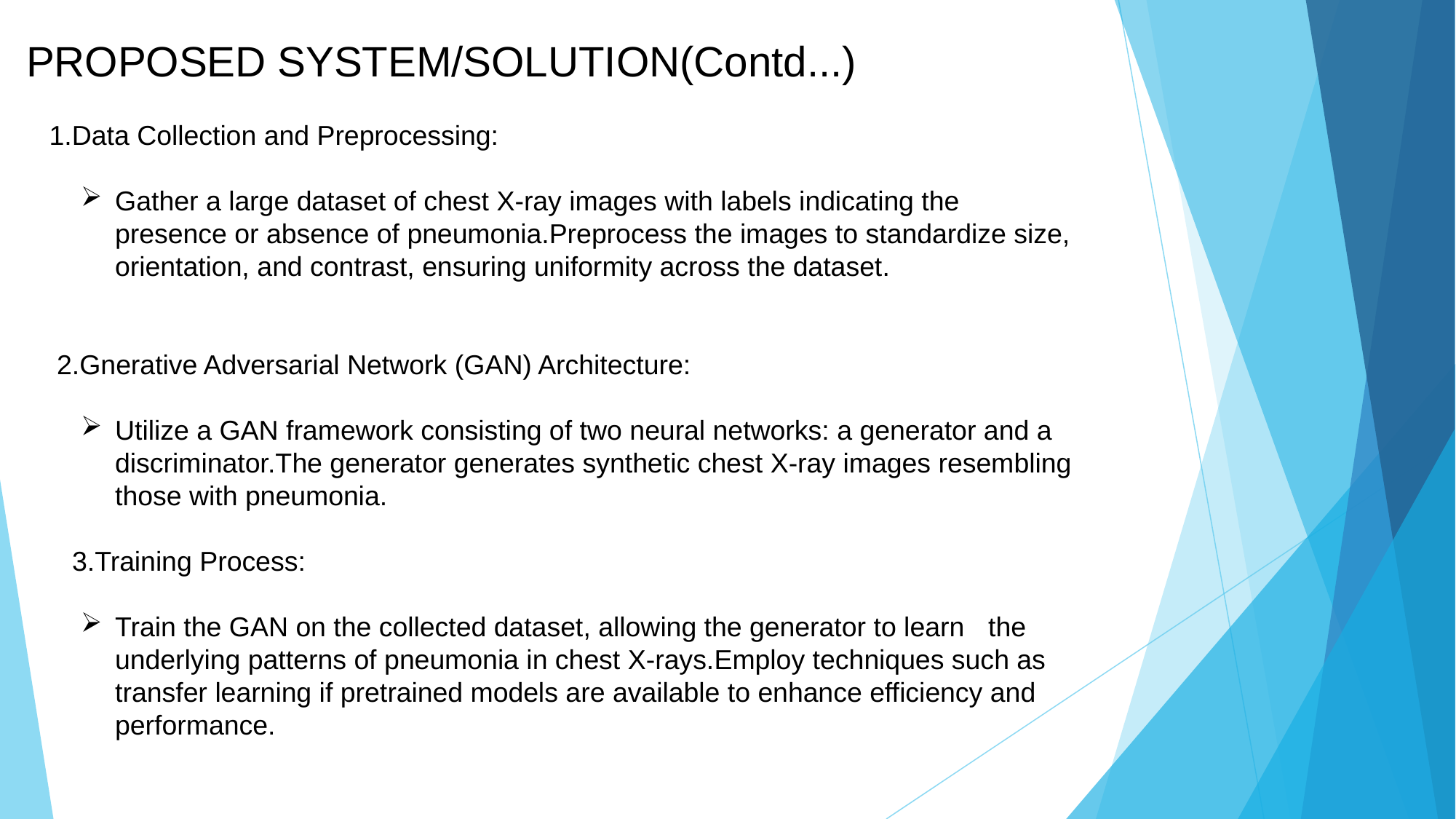

PROPOSED SYSTEM/SOLUTION(Contd...)

   1.Data Collection and Preprocessing:

Gather a large dataset of chest X-ray images with labels indicating the presence or absence of pneumonia.Preprocess the images to standardize size, orientation, and contrast, ensuring uniformity across the dataset.

    2.Gnerative Adversarial Network (GAN) Architecture:

Utilize a GAN framework consisting of two neural networks: a generator and a discriminator.The generator generates synthetic chest X-ray images resembling those with pneumonia.

      3.Training Process:

Train the GAN on the collected dataset, allowing the generator to learn 	the underlying patterns of pneumonia in chest X-rays.Employ techniques such as transfer learning if pretrained models are available to enhance efficiency and performance.